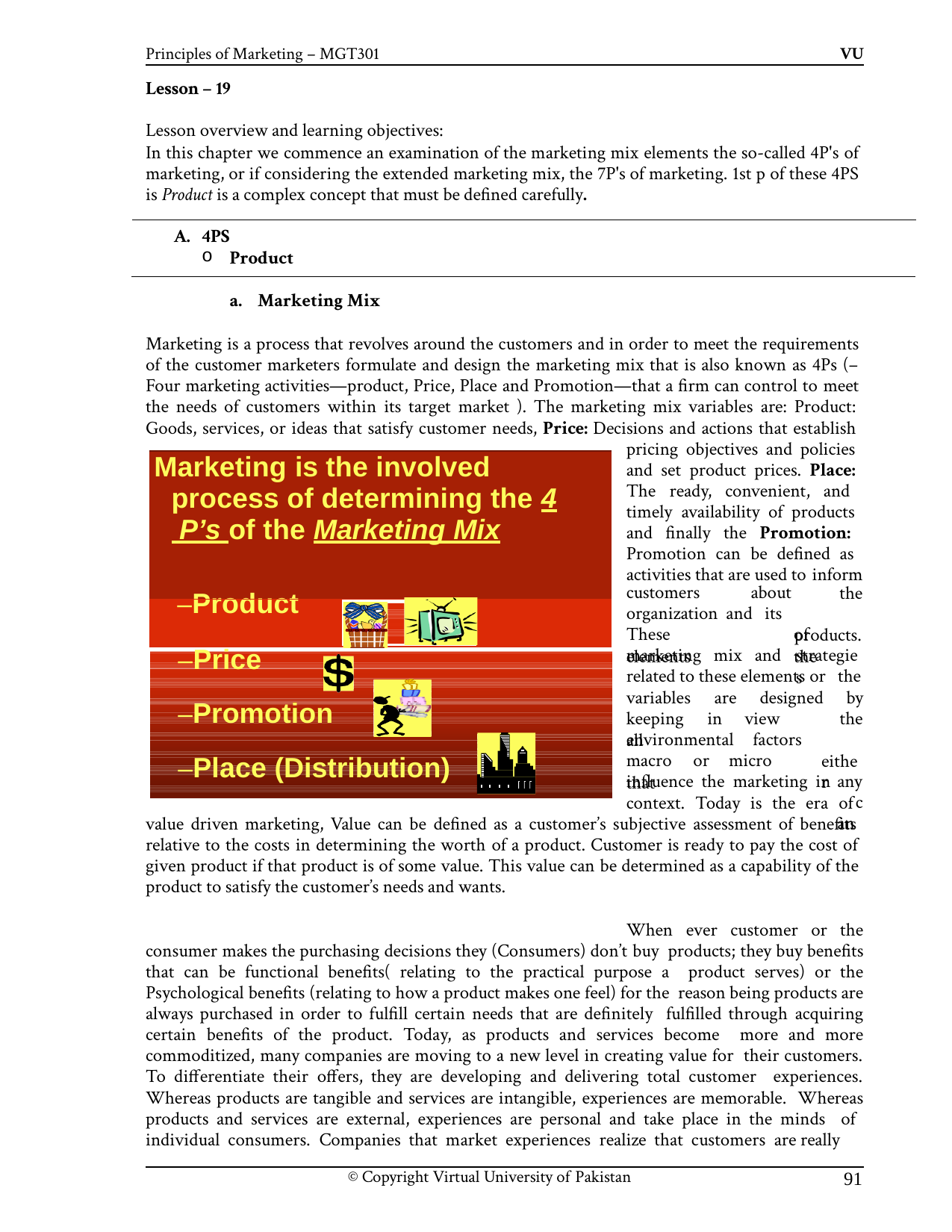

Principles of Marketing – MGT301
VU

Lesson – 19

Lesson overview and learning objectives:
In this chapter we commence an examination of the marketing mix elements the so-called 4P's of  marketing, or if considering the extended marketing mix, the 7P's of marketing. 1st p of these 4PS  is Product is a complex concept that must be defined carefully.

4PS
Product

Marketing Mix

Marketing is a process that revolves around the customers and in order to meet the requirements  of the customer marketers formulate and design the marketing mix that is also known as 4Ps (–  Four marketing activities—product, Price, Place and Promotion—that a firm can control to meet  the needs of customers within its target market ). The marketing mix variables are: Product:  Goods, services, or ideas that satisfy customer needs, Price: Decisions and actions that establish
pricing objectives and policies  and set product prices. Place:  The ready, convenient, and  timely availability of products  and finally the Promotion:  Promotion can be defined as  activities that are used to inform

| Marketing is the involved process of determining the 4 P’s of the Marketing Mix |  |  |
| --- | --- | --- |
| –Product |  |  |
customers	about
the  products.

organization  and  its

These	elements
of	the

–Price

marketing   mix  and
strategies

related to these elements or  the

variables	are	designed	by

–Promotion

keeping	in	view	all

the  either
can

environmental	factors

macro	or	micro	that

–Place (Distribution)

influence  the  marketing  in any

context. Today is the era of  value driven marketing, Value can be defined as a customer’s subjective assessment of benefits  relative to the costs in determining the worth of a product. Customer is ready to pay the cost of  given product if that product is of some value. This value can be determined as a capability of the  product to satisfy the customer’s needs and wants.

When ever customer or the consumer makes the purchasing decisions they (Consumers) don’t buy  products; they buy benefits that can be functional benefits( relating to the practical purpose a  product serves) or the Psychological benefits (relating to how a product makes one feel) for the  reason being products are always purchased in order to fulfill certain needs that are definitely  fulfilled through acquiring certain benefits of the product. Today, as products and services become  more and more commoditized, many companies are moving to a new level in creating value for  their customers. To differentiate their offers, they are developing and delivering total customer  experiences. Whereas products are tangible and services are intangible, experiences are memorable.  Whereas products and services are external, experiences are personal and take place in the minds  of  individual  consumers.  Companies  that  market  experiences  realize  that  customers  are really

© Copyright Virtual University of Pakistan
91